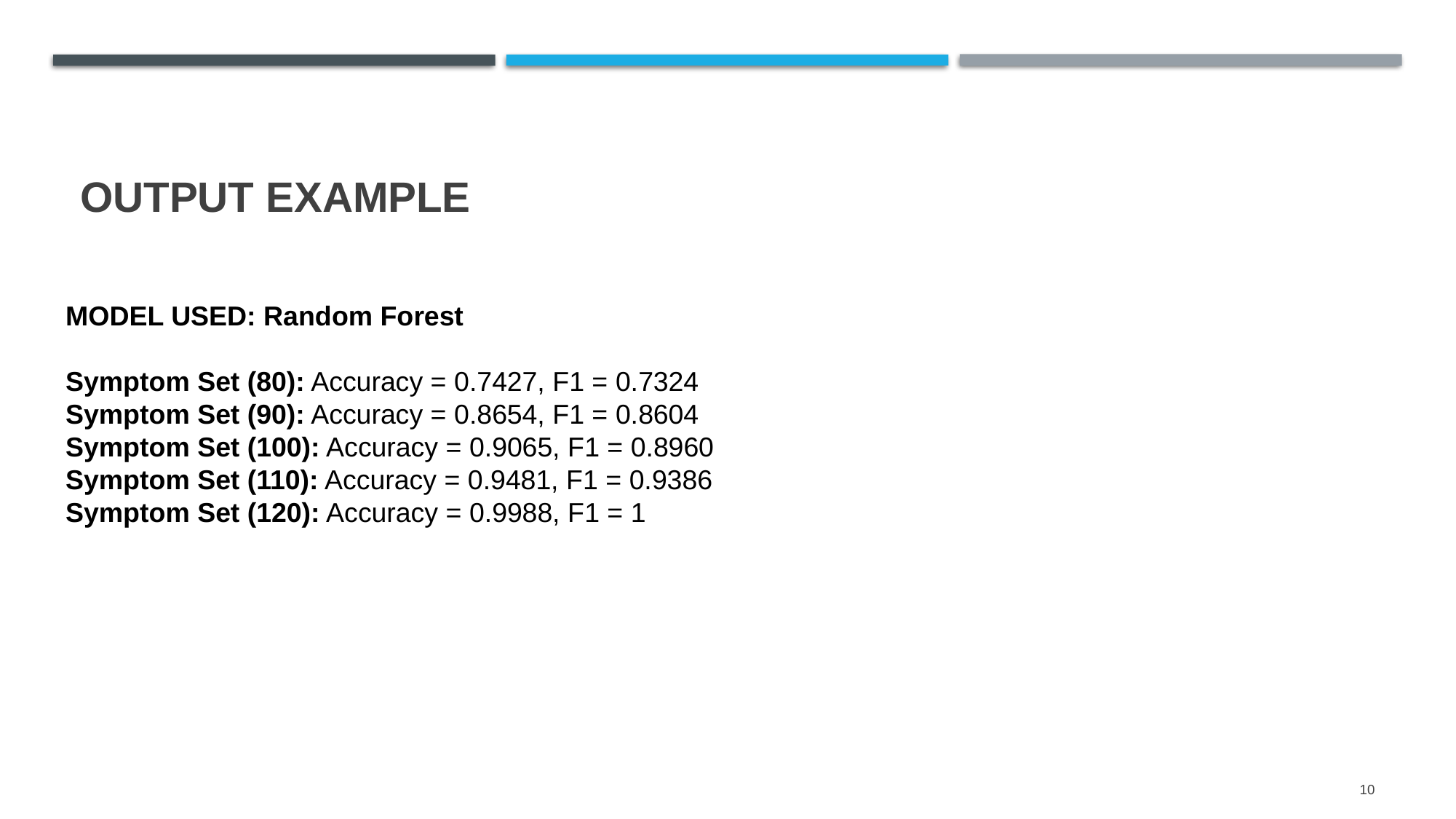

# Output example
MODEL USED: Random Forest

Symptom Set (80): Accuracy = 0.7427, F1 = 0.7324
Symptom Set (90): Accuracy = 0.8654, F1 = 0.8604
Symptom Set (100): Accuracy = 0.9065, F1 = 0.8960
Symptom Set (110): Accuracy = 0.9481, F1 = 0.9386
Symptom Set (120): Accuracy = 0.9988, F1 = 1

10